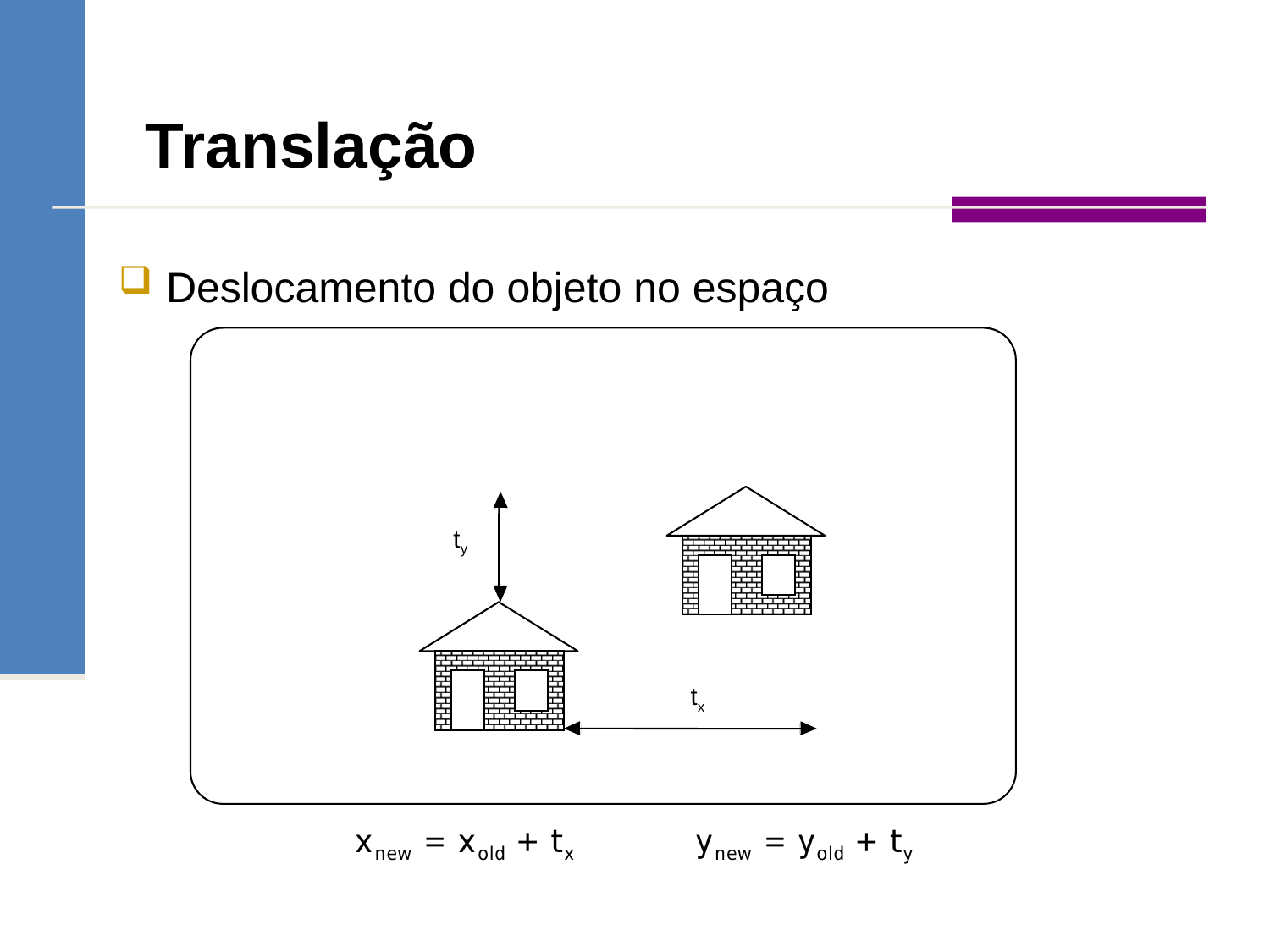

Translação
Deslocamento do objeto no espaço

ty

tx

xnew = xold + tx             ynew = yold + ty